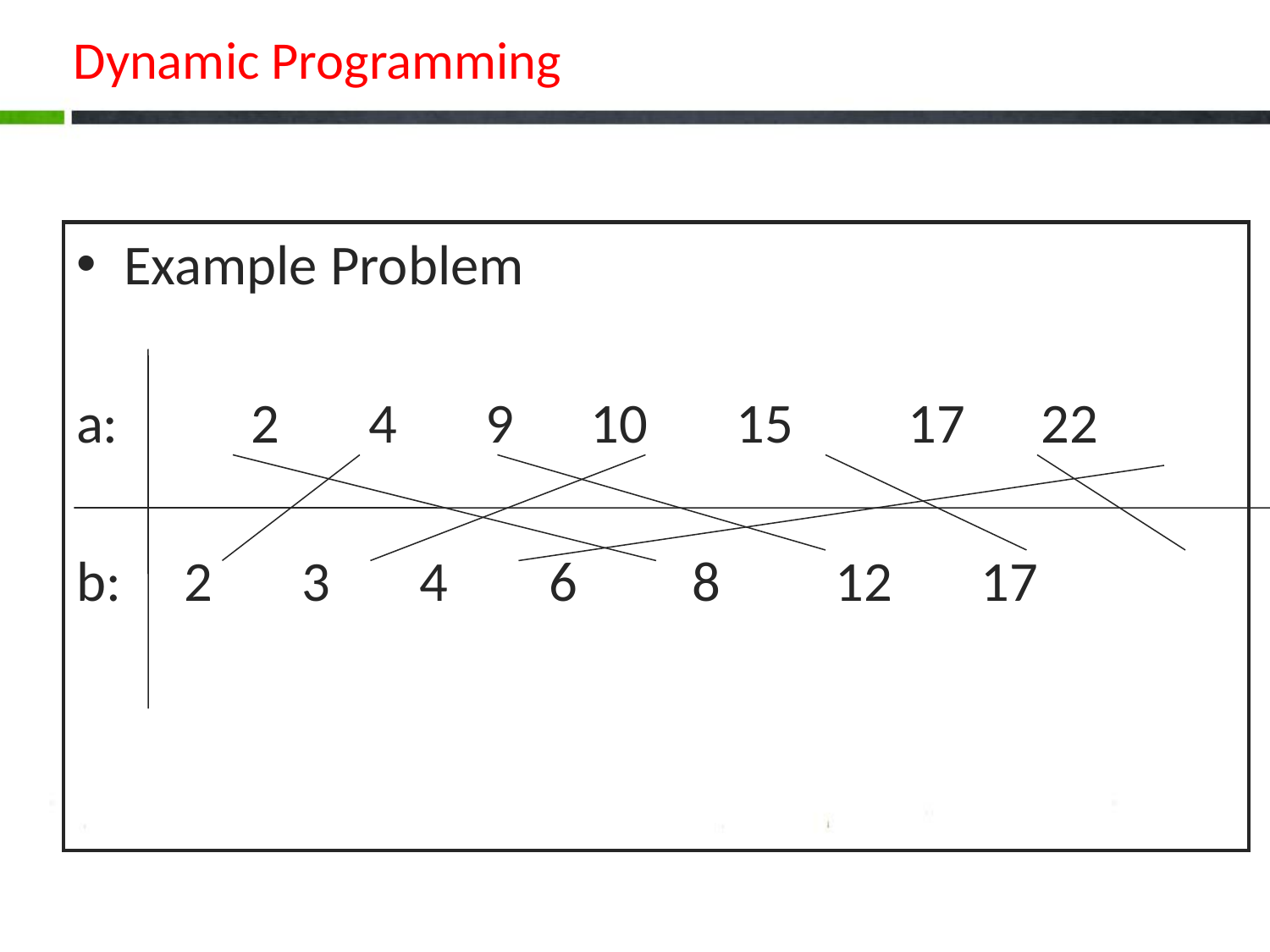

# Dynamic Programming
Example Problem

a: 	2       4       9      10       15         17      22

b:     2       3       4        6         8         12       17